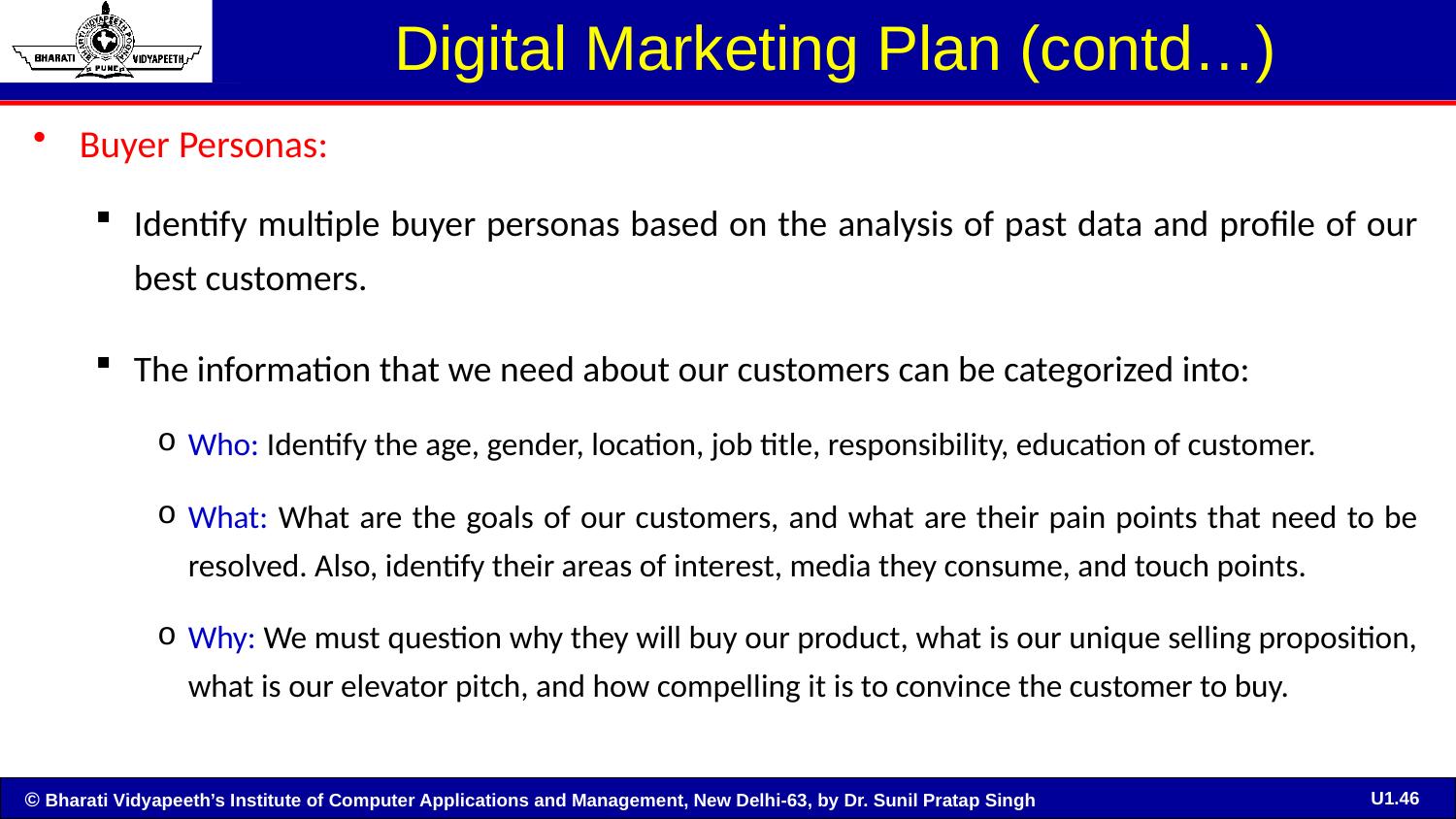

# Digital Marketing Plan (contd…)
Buyer Personas:
Identify multiple buyer personas based on the analysis of past data and profile of our best customers.
The information that we need about our customers can be categorized into:
Who: Identify the age, gender, location, job title, responsibility, education of customer.
What: What are the goals of our customers, and what are their pain points that need to be resolved. Also, identify their areas of interest, media they consume, and touch points.
Why: We must question why they will buy our product, what is our unique selling proposition, what is our elevator pitch, and how compelling it is to convince the customer to buy.